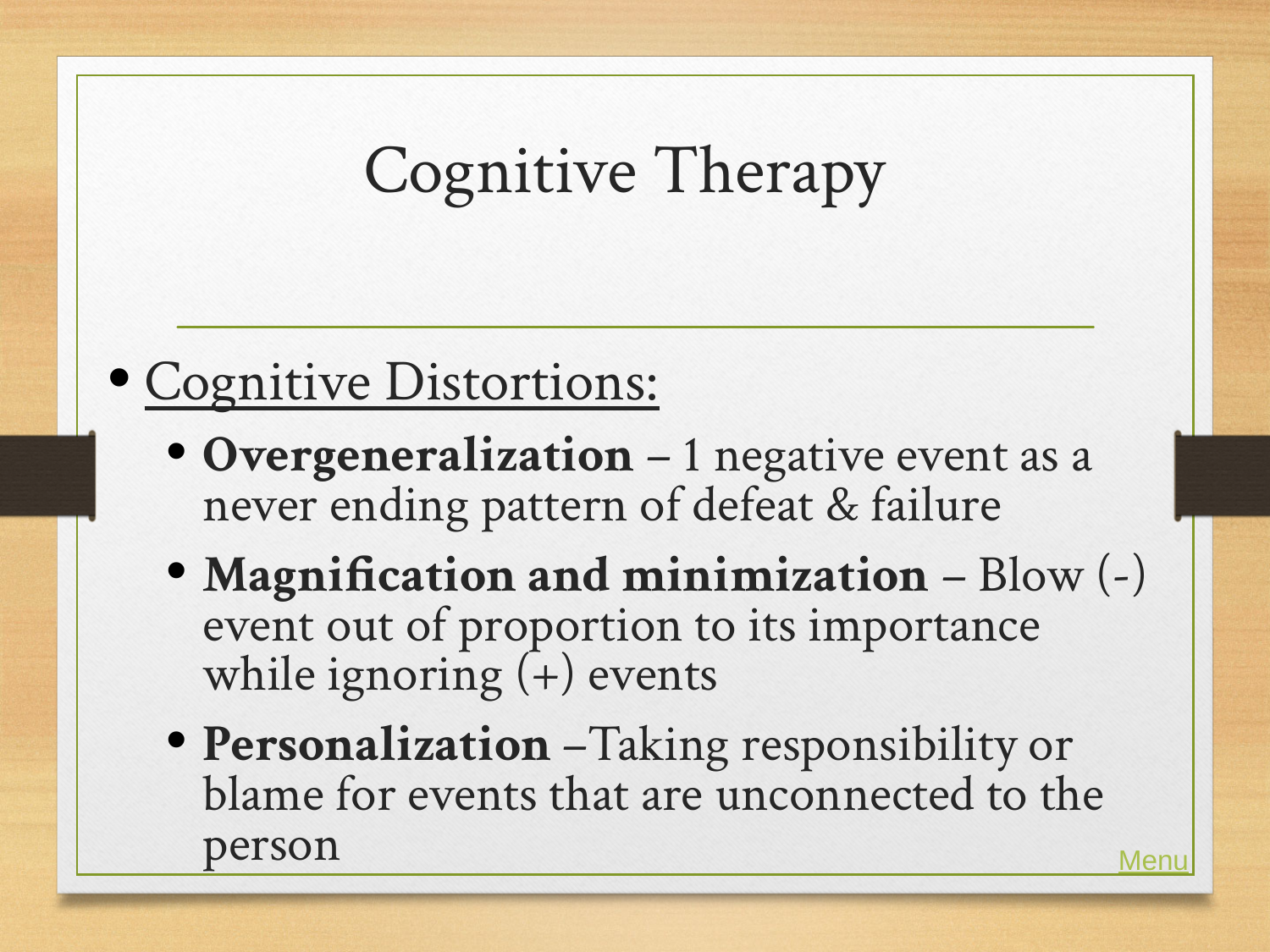

# Cognitive Therapy
Cognitive Distortions:
Overgeneralization – 1 negative event as a never ending pattern of defeat & failure
Magnification and minimization – Blow (-) event out of proportion to its importance while ignoring (+) events
Personalization –Taking responsibility or blame for events that are unconnected to the person
Menu